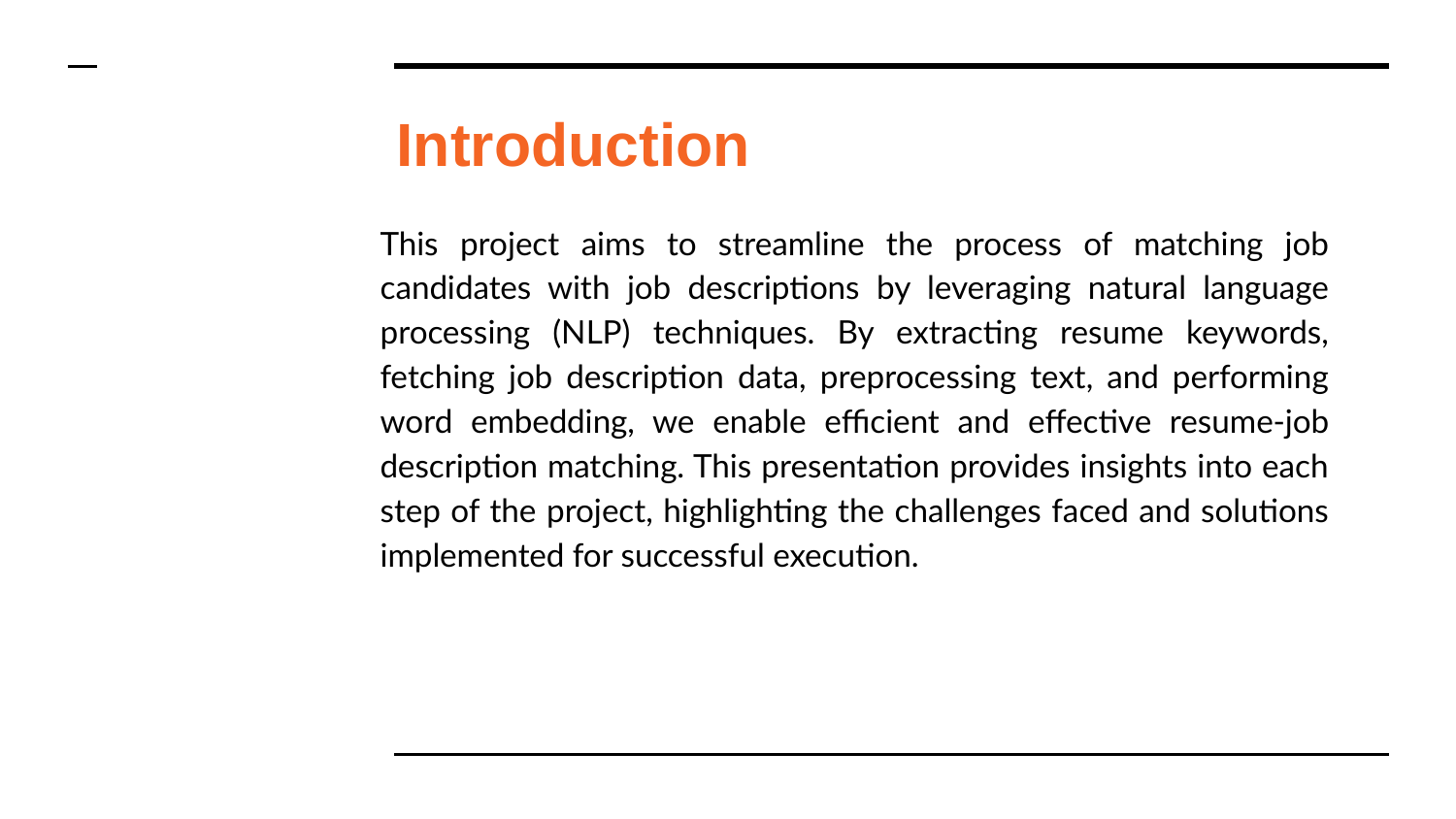

# Introduction
This project aims to streamline the process of matching job candidates with job descriptions by leveraging natural language processing (NLP) techniques. By extracting resume keywords, fetching job description data, preprocessing text, and performing word embedding, we enable efficient and effective resume-job description matching. This presentation provides insights into each step of the project, highlighting the challenges faced and solutions implemented for successful execution.